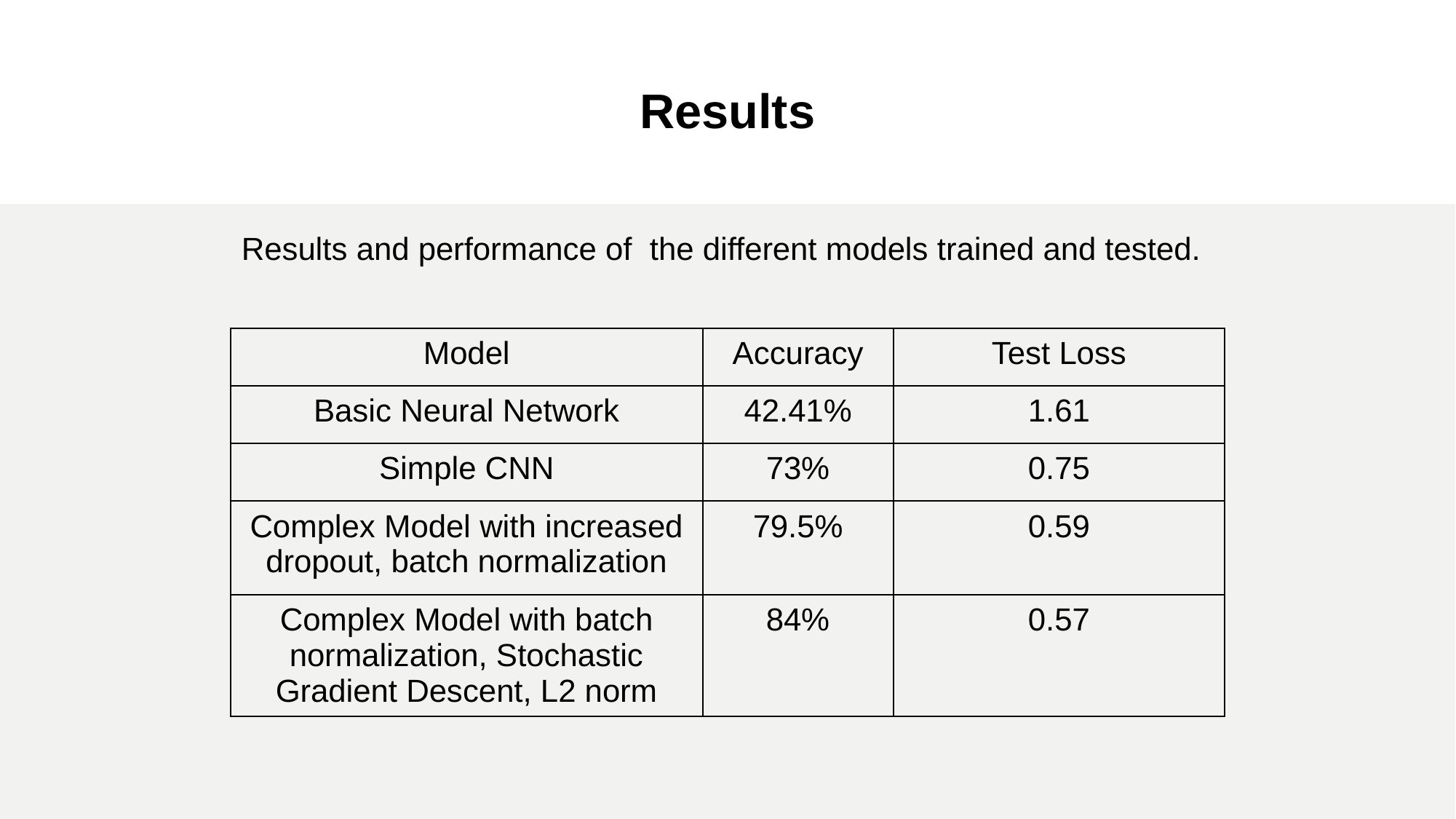

# Results

Results and performance of  the different models trained and tested.

| Model | Accuracy | Test Loss |
| --- | --- | --- |
| Basic Neural Network | 42.41% | 1.61 |
| Simple CNN | 73% | 0.75 |
| Complex Model with increased dropout, batch normalization | 79.5% | 0.59 |
| Complex Model with batch normalization, Stochastic Gradient Descent, L2 norm | 84% | 0.57 |